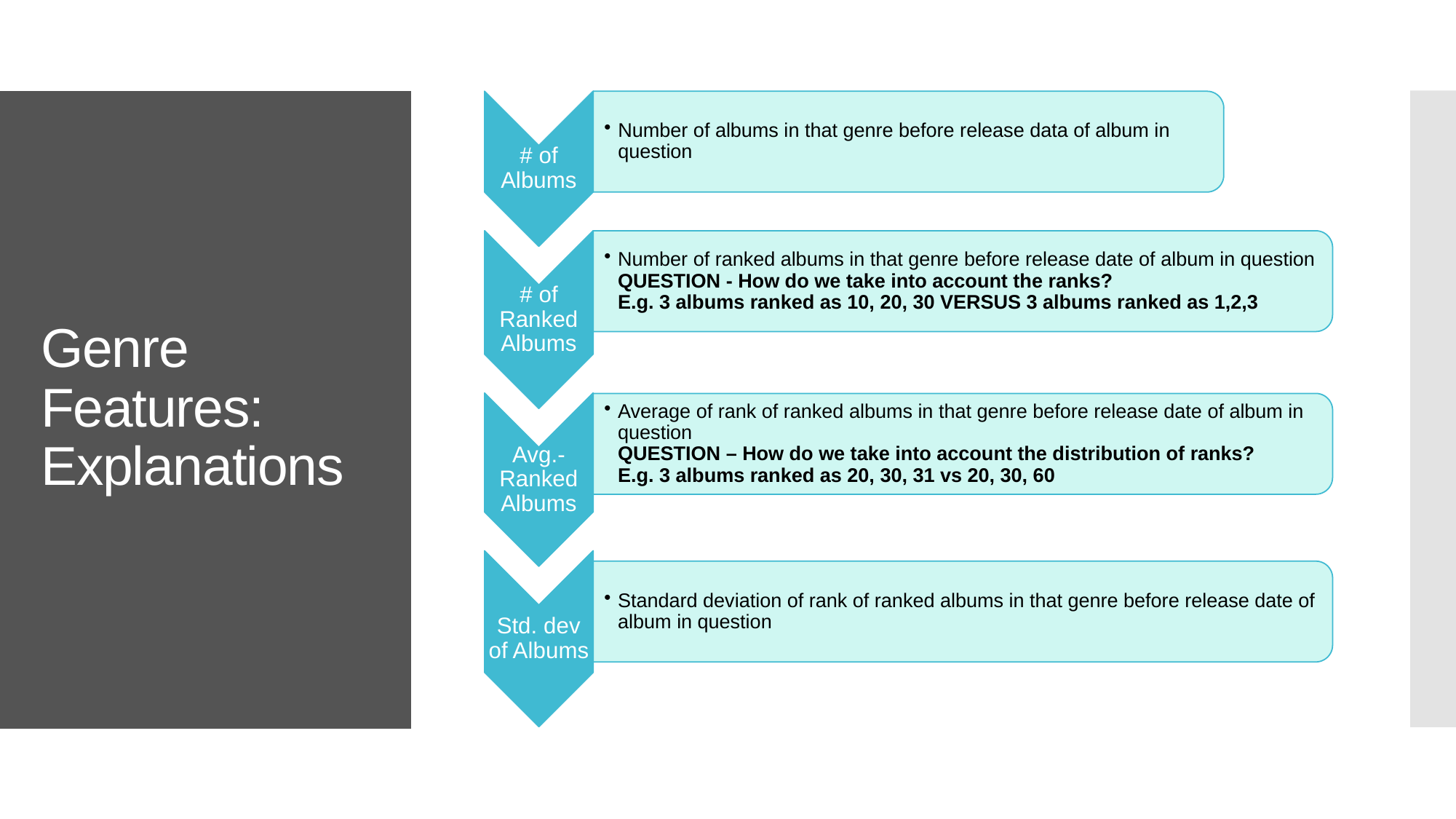

# of Albums
Number of albums in that genre before release data of album in question
# of Ranked Albums
Number of ranked albums in that genre before release date of album in question
QUESTION - How do we take into account the ranks?
E.g. 3 albums ranked as 10, 20, 30 VERSUS 3 albums ranked as 1,2,3
Avg.-Ranked Albums
Average of rank of ranked albums in that genre before release date of album in question
QUESTION – How do we take into account the distribution of ranks?
E.g. 3 albums ranked as 20, 30, 31 vs 20, 30, 60
Std. dev of Albums
Standard deviation of rank of ranked albums in that genre before release date of album in question

# Genre Features: Explanations